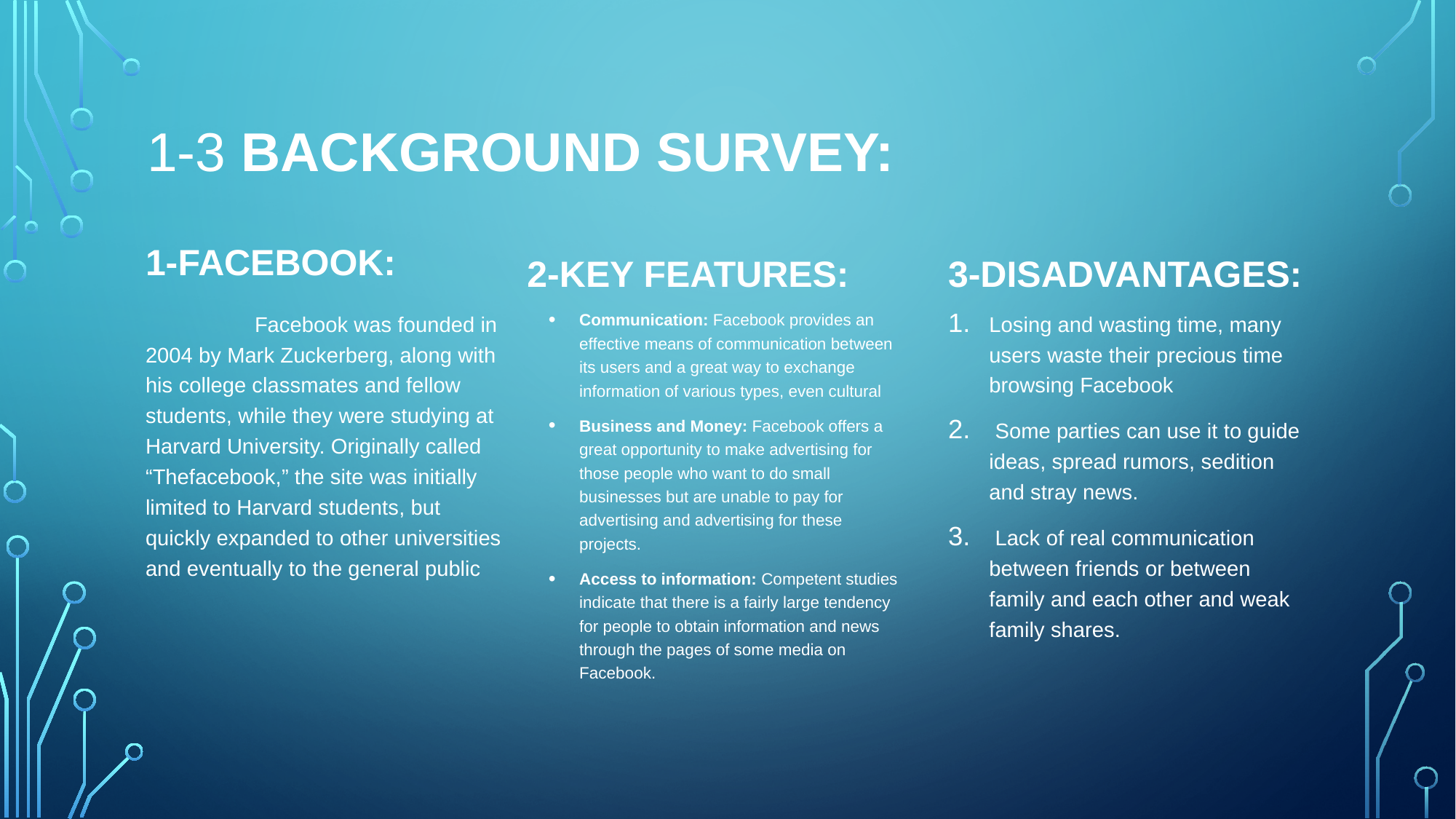

# 1-3 Background Survey:
1-Facebook:
2-Key Features:
3-Disadvantages:
	Facebook was founded in 2004 by Mark Zuckerberg, along with his college classmates and fellow students, while they were studying at Harvard University. Originally called “Thefacebook,” the site was initially limited to Harvard students, but quickly expanded to other universities and eventually to the general public
Communication: Facebook provides an effective means of communication between its users and a great way to exchange information of various types, even cultural
Business and Money: Facebook offers a great opportunity to make advertising for those people who want to do small businesses but are unable to pay for advertising and advertising for these projects.
Access to information: Competent studies indicate that there is a fairly large tendency for people to obtain information and news through the pages of some media on Facebook.

Losing and wasting time, many users waste their precious time browsing Facebook
 Some parties can use it to guide ideas, spread rumors, sedition and stray news.
 Lack of real communication between friends or between family and each other and weak family shares.